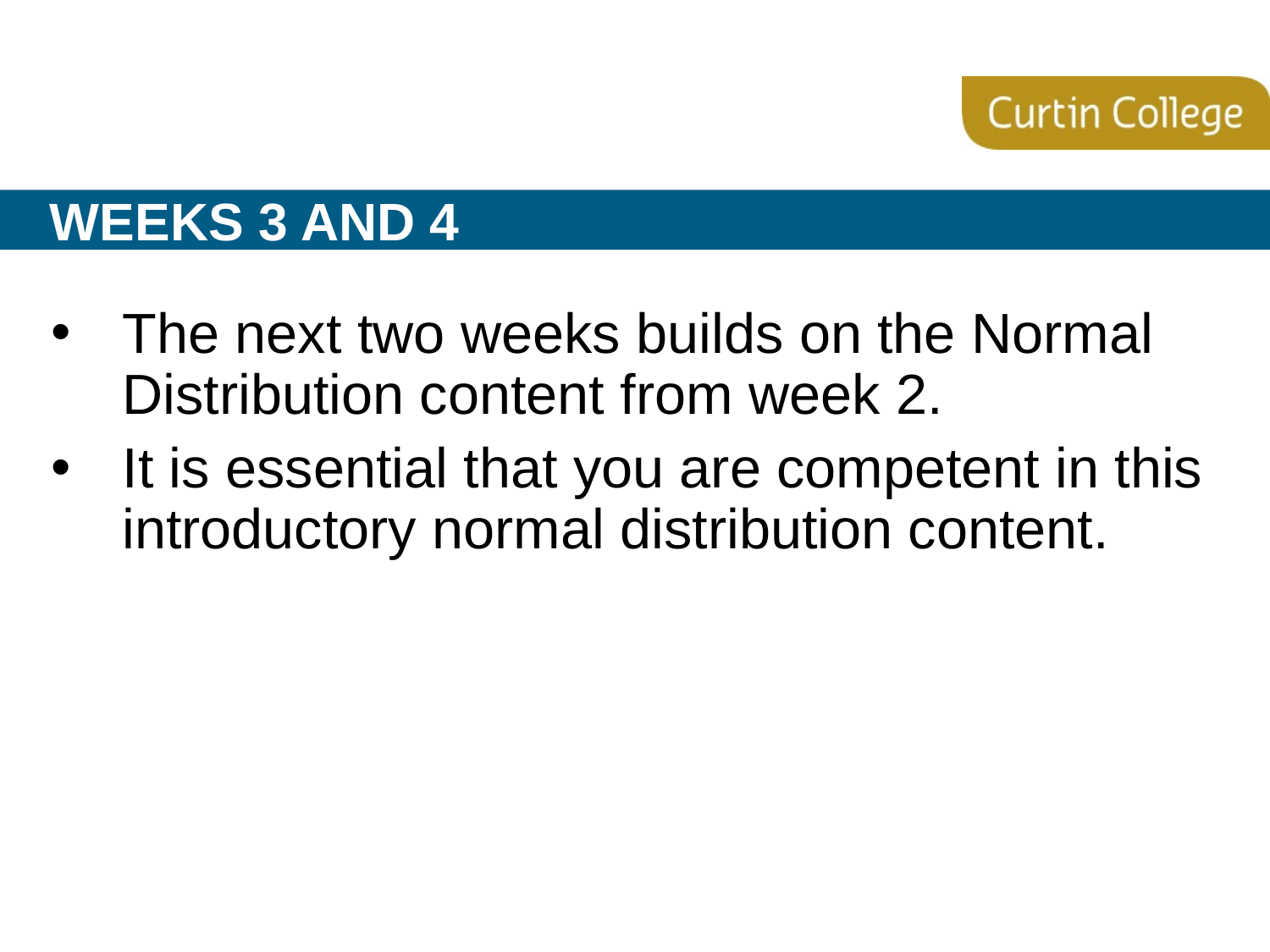

# Weeks 3 and 4
The next two weeks builds on the Normal Distribution content from week 2.
It is essential that you are competent in this introductory normal distribution content.